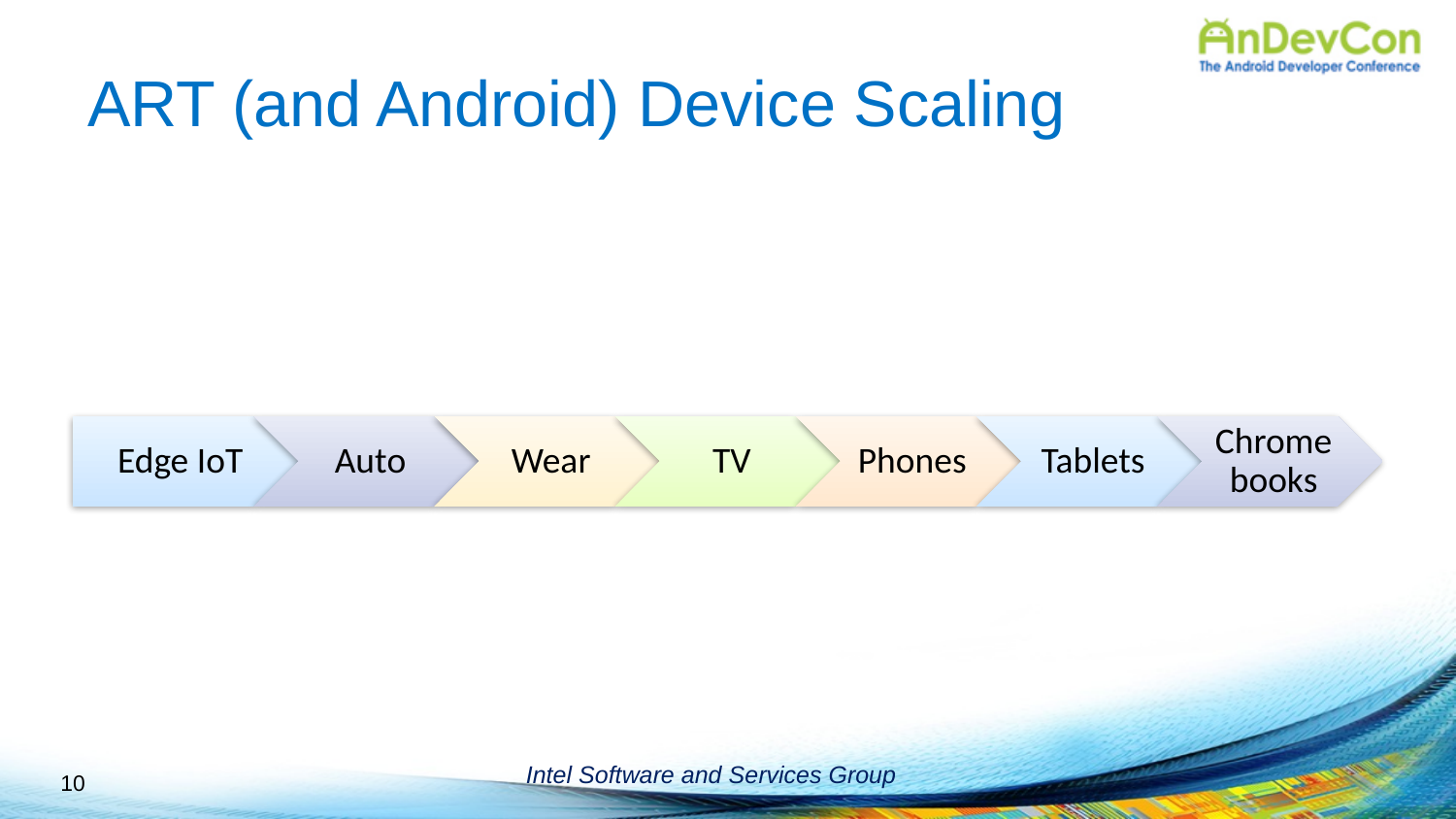

# ART (and Android) Device Scaling
Edge IoT
Auto
Wear
TV
Phones
Tablets
Chromebooks
10